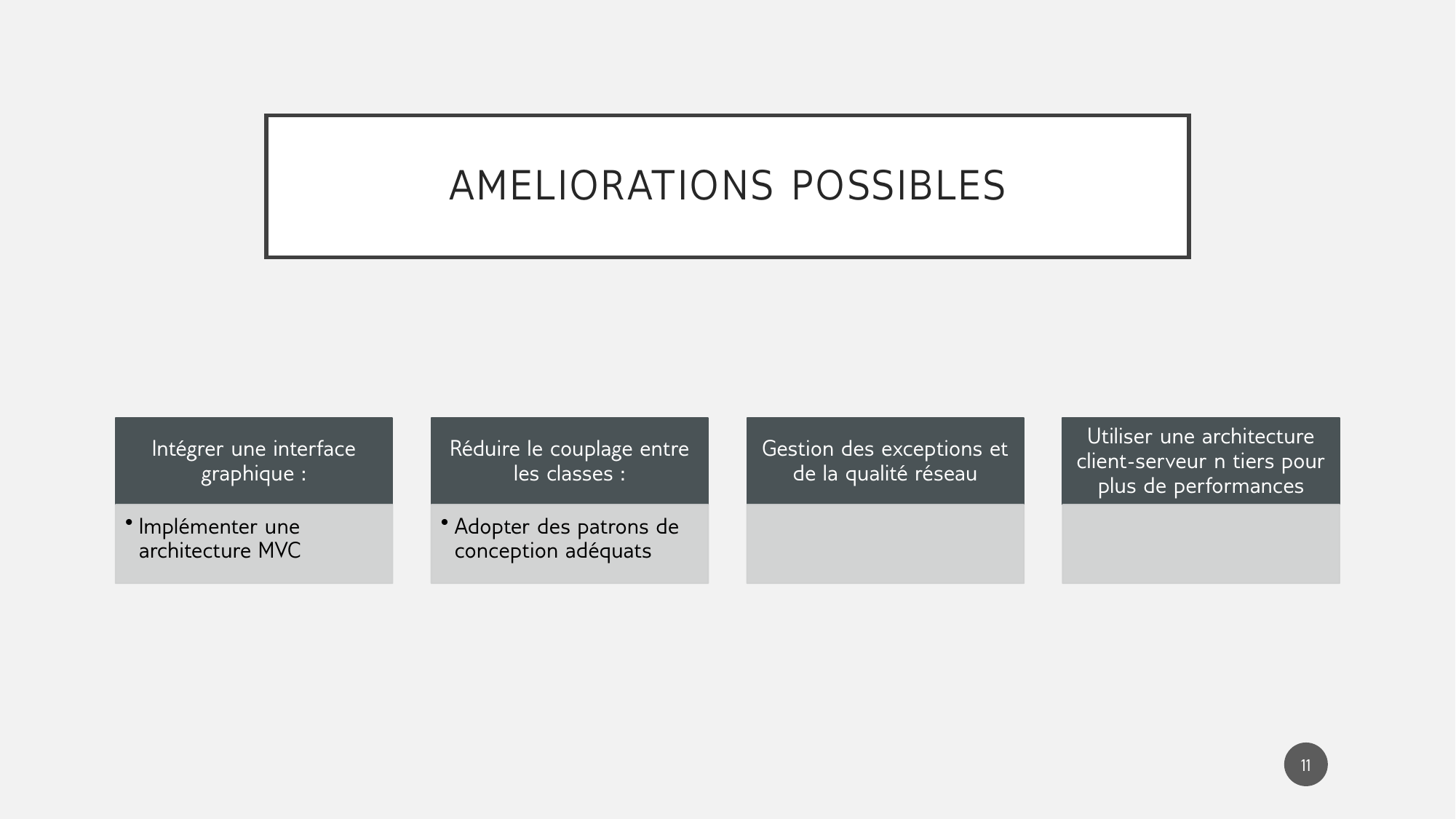

# AMELIORATIONS POSSIBLES
Intégrer une interface graphique :
Implémenter une architecture MVC
Réduire le couplage entre les classes :
Adopter des patrons de conception adéquats
Gestion des exceptions et de la qualité réseau
Utiliser une architecture client-serveur n tiers pour plus de performances
11